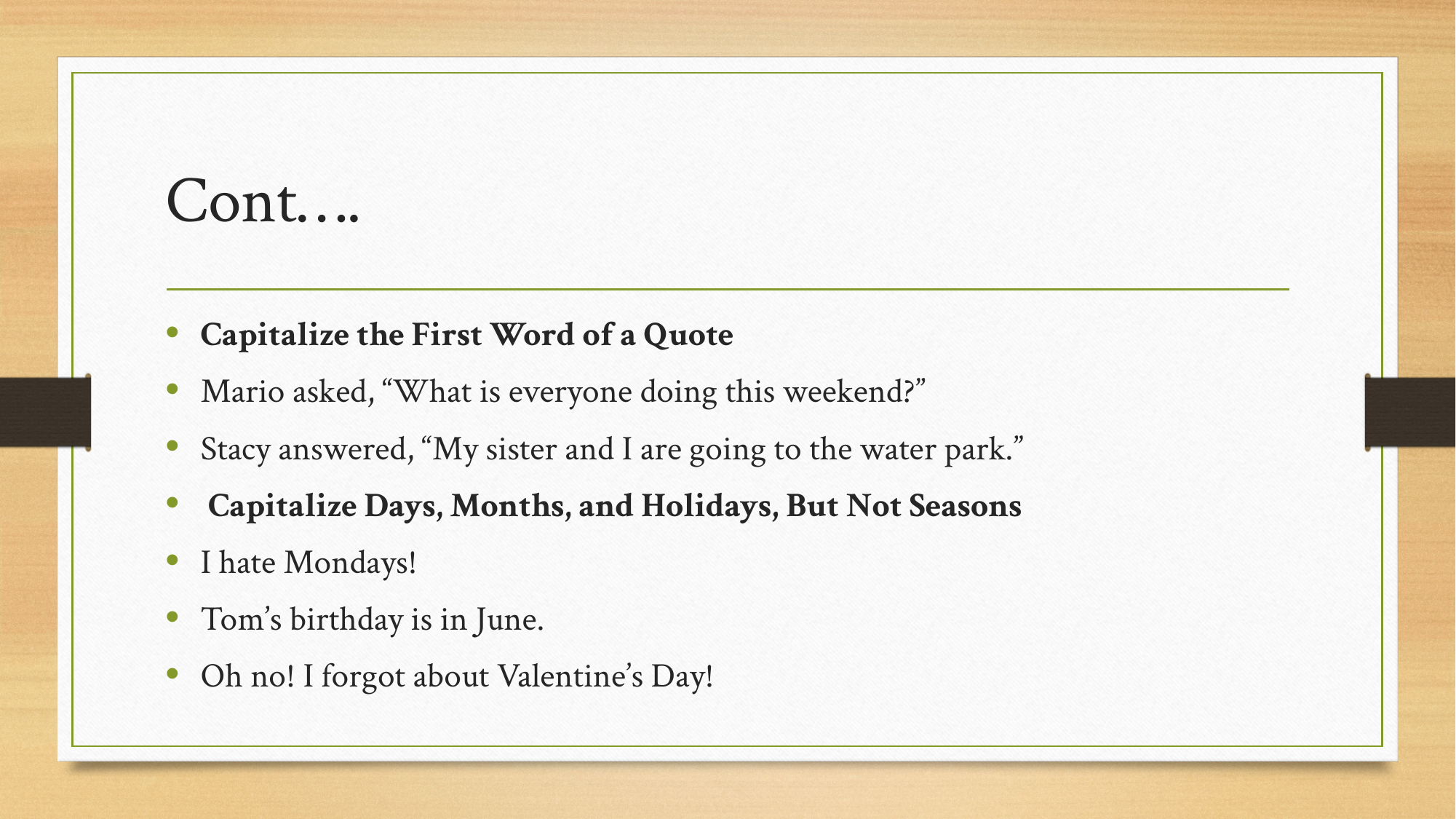

# Cont….
Capitalize the First Word of a Quote
Mario asked, “What is everyone doing this weekend?”
Stacy answered, “My sister and I are going to the water park.”
 Capitalize Days, Months, and Holidays, But Not Seasons
I hate Mondays!
Tom’s birthday is in June.
Oh no! I forgot about Valentine’s Day!